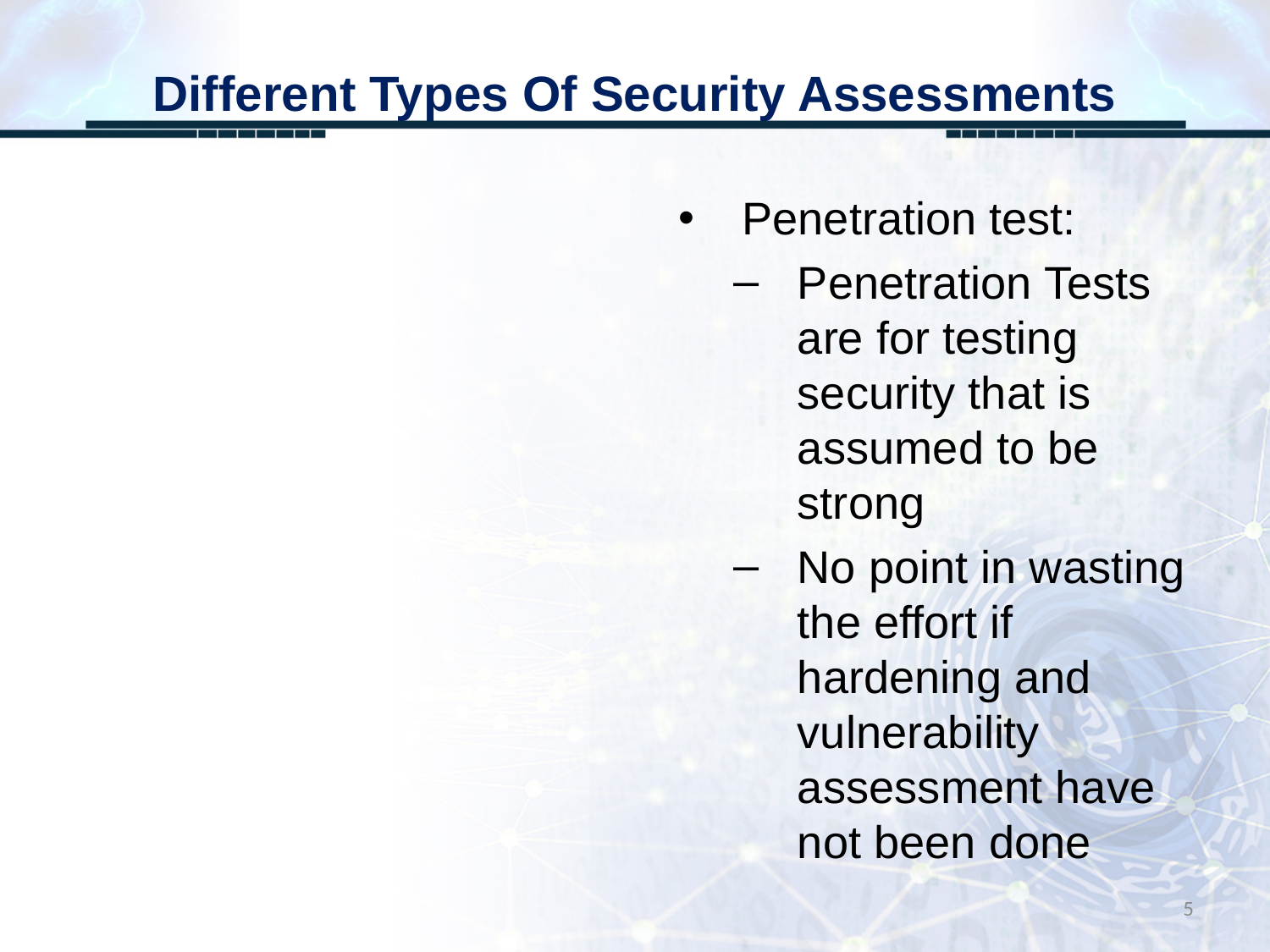

# Different Types Of Security Assessments
Penetration test:
Penetration Tests are for testing security that is assumed to be strong
No point in wasting the effort if hardening and vulnerability assessment have not been done
5